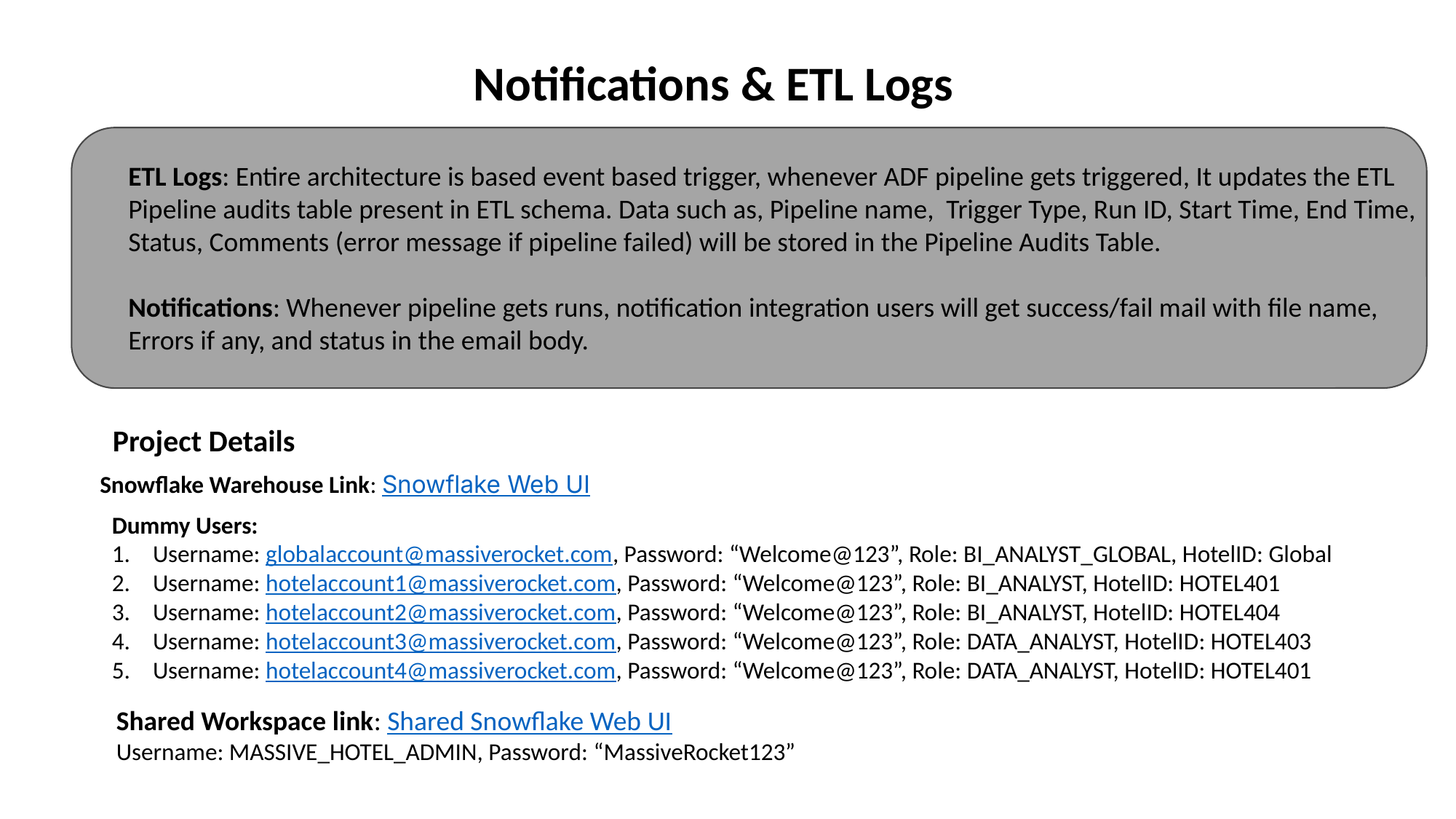

Notifications & ETL Logs

ETL Logs: Entire architecture is based event based trigger, whenever ADF pipeline gets triggered, It updates the ETL
Pipeline audits table present in ETL schema. Data such as, Pipeline name,  Trigger Type, Run ID, Start Time, End Time,
Status, Comments (error message if pipeline failed) will be stored in the Pipeline Audits Table.

Notifications: Whenever pipeline gets runs, notification integration users will get success/fail mail with file name,
Errors if any, and status in the email body.
Project Details
Snowflake Warehouse Link: Snowflake Web UI
Dummy Users:
Username: globalaccount@massiverocket.com, Password: “Welcome@123”, Role: BI_ANALYST_GLOBAL, HotelID: Global
Username: hotelaccount1@massiverocket.com, Password: “Welcome@123”, Role: BI_ANALYST, HotelID: HOTEL401
Username: hotelaccount2@massiverocket.com, Password: “Welcome@123”, Role: BI_ANALYST, HotelID: HOTEL404
Username: hotelaccount3@massiverocket.com, Password: “Welcome@123”, Role: DATA_ANALYST, HotelID: HOTEL403
Username: hotelaccount4@massiverocket.com, Password: “Welcome@123”, Role: DATA_ANALYST, HotelID: HOTEL401

Shared Workspace link: Shared Snowflake Web UI
Username: MASSIVE_HOTEL_ADMIN, Password: “MassiveRocket123”